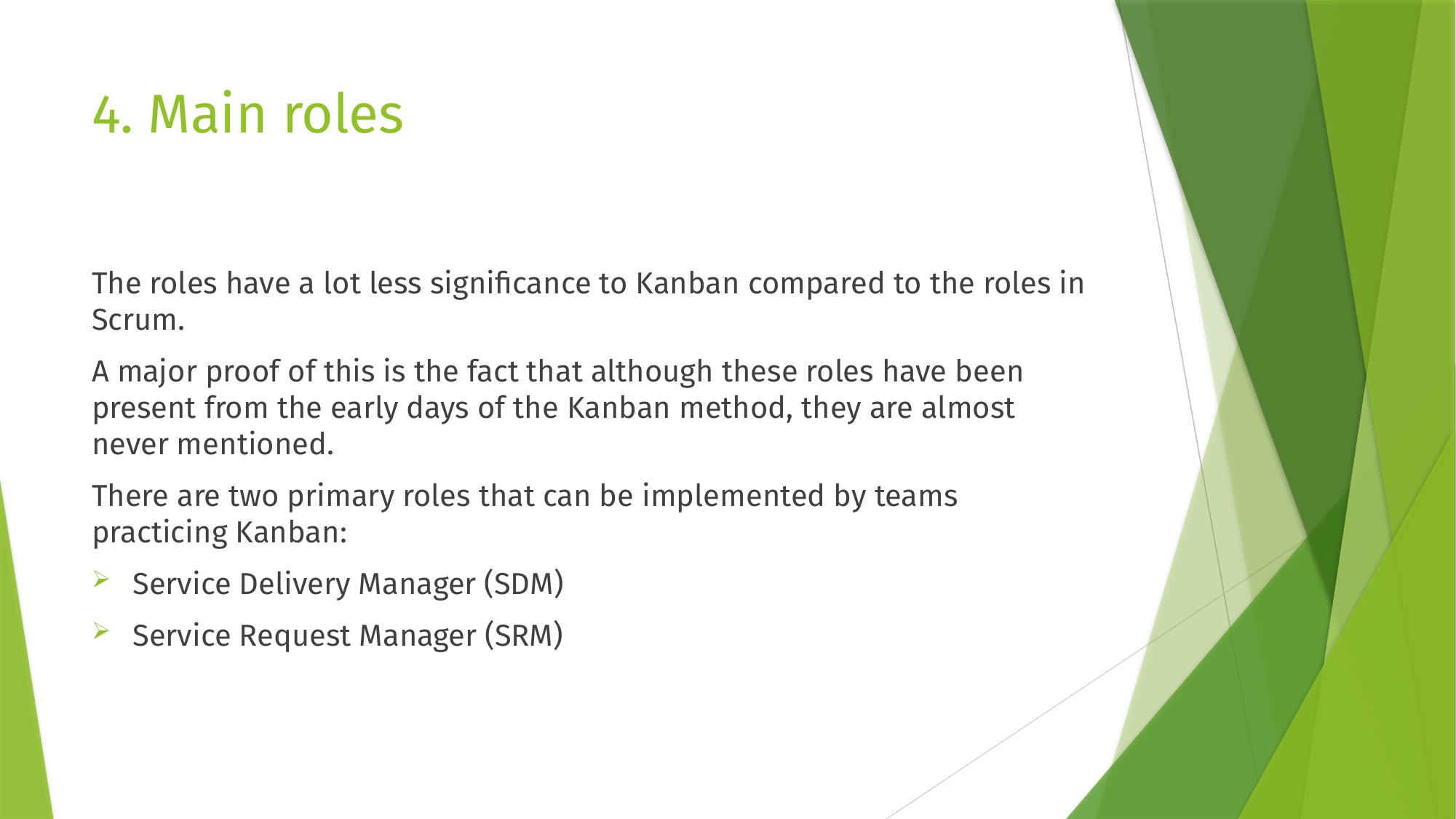

# 4. Main roles
The roles have a lot less significance to Kanban compared to the roles in Scrum.
A major proof of this is the fact that although these roles have been present from the early days of the Kanban method, they are almost never mentioned.
There are two primary roles that can be implemented by teams practicing Kanban:
Service Delivery Manager (SDM)
Service Request Manager (SRM)